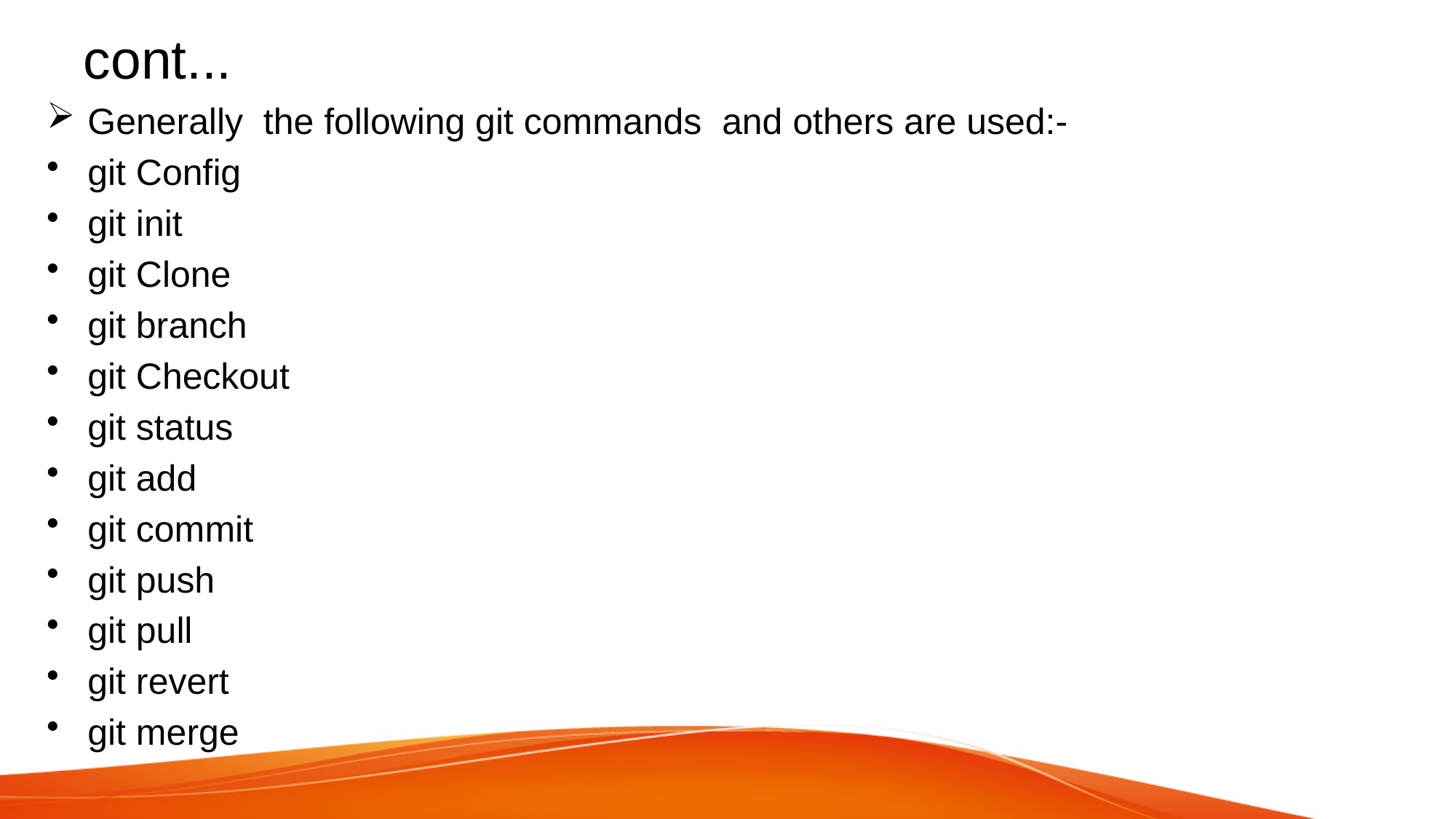

# cont...
Generally  the following git commands  and others are used:-
git Config
git init
git Clone
git branch
git Checkout
git status
git add
git commit
git push
git pull
git revert
git merge